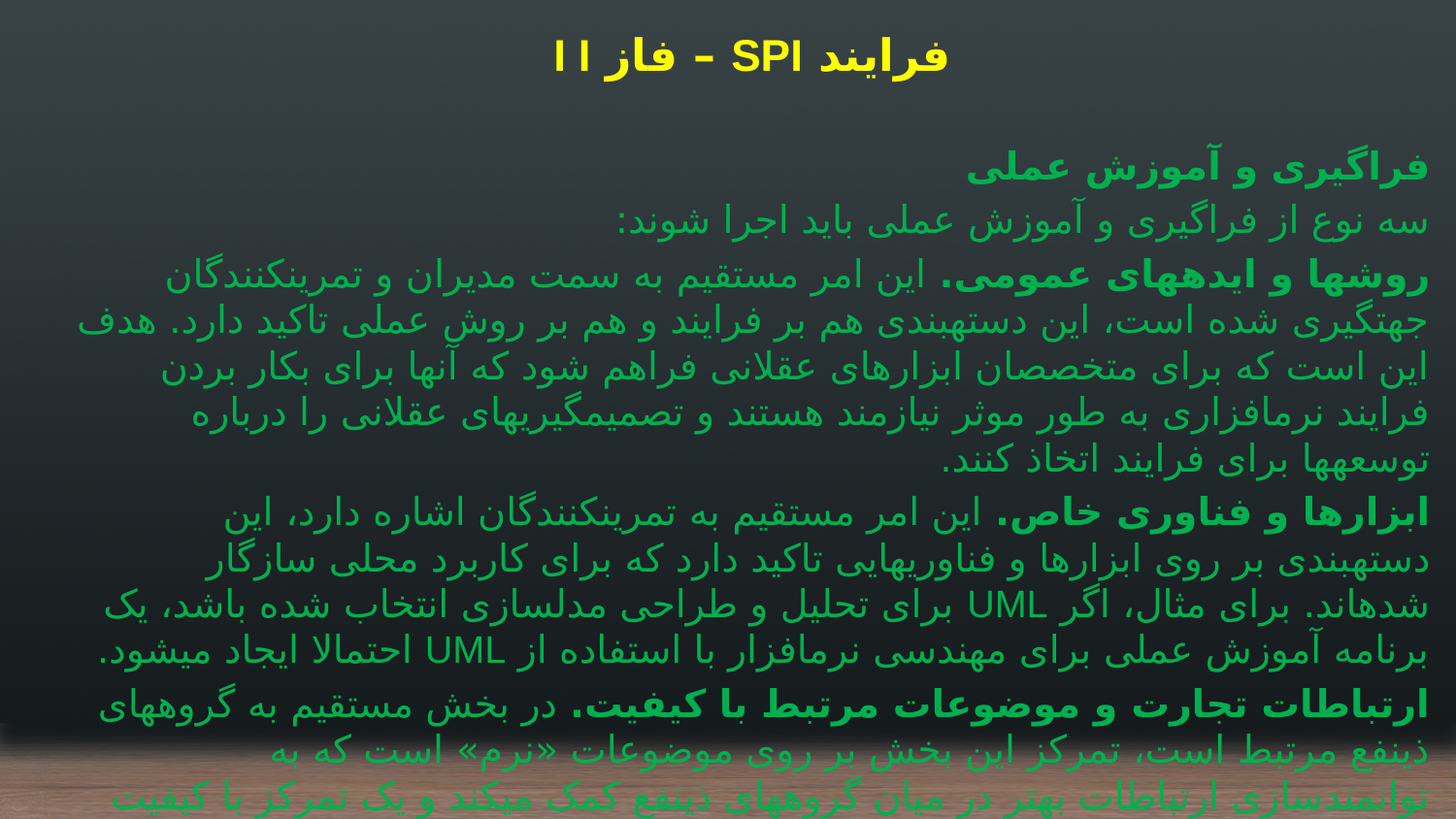

فرایند SPI – فاز I I

فراگیری و آموزش عملی
سه نوع از فراگیری و آموزش عملی باید اجرا شوند:
روش‏ها و ایده‎های عمومی. این امر مستقیم به سمت مدیران و تمر‏ین‏کنندگان جهت‏گیری شده است، این دسته‏بندی هم بر فرایند و هم بر روش عملی تاکید دارد. هدف این است که برای متخصصان ابزارهای عقلانی فراهم شود که آنها برای بکار بردن فرایند نرم‏افزاری به طور موثر نیازمند هستند و تصمیم‎گیری‎های عقلانی را درباره توسعه‎ها برای فرایند اتخاذ کنند.
ابزارها و فناوری خاص. این امر مستقیم به تمرین‎کنندگان اشاره دارد، این دسته‎بندی بر روی ابزارها و فناوری‏هایی تاکید دارد که برای کاربرد محلی سازگار شده‏اند. برای مثال، اگر UML برای تحلیل و طراحی مدلسازی انتخاب شده باشد، یک برنامه آموزش عملی برای مهندسی نرم‏افزار با استفاده از UML احتمالا ایجاد می‎شود.
ارتباطات تجارت و موضوعات مرتبط با کیفیت. در بخش مستقیم به گروه‎های ذینفع مرتبط است، تمرکز این بخش بر روی موضوعات «نرم» است که به توانمندسازی ارتباطات بهتر در میان گروه‏های ذی‎نفع کمک می‏کند و یک تمرکز با کیفیت بیشتر را اتخاذ می‏کند.